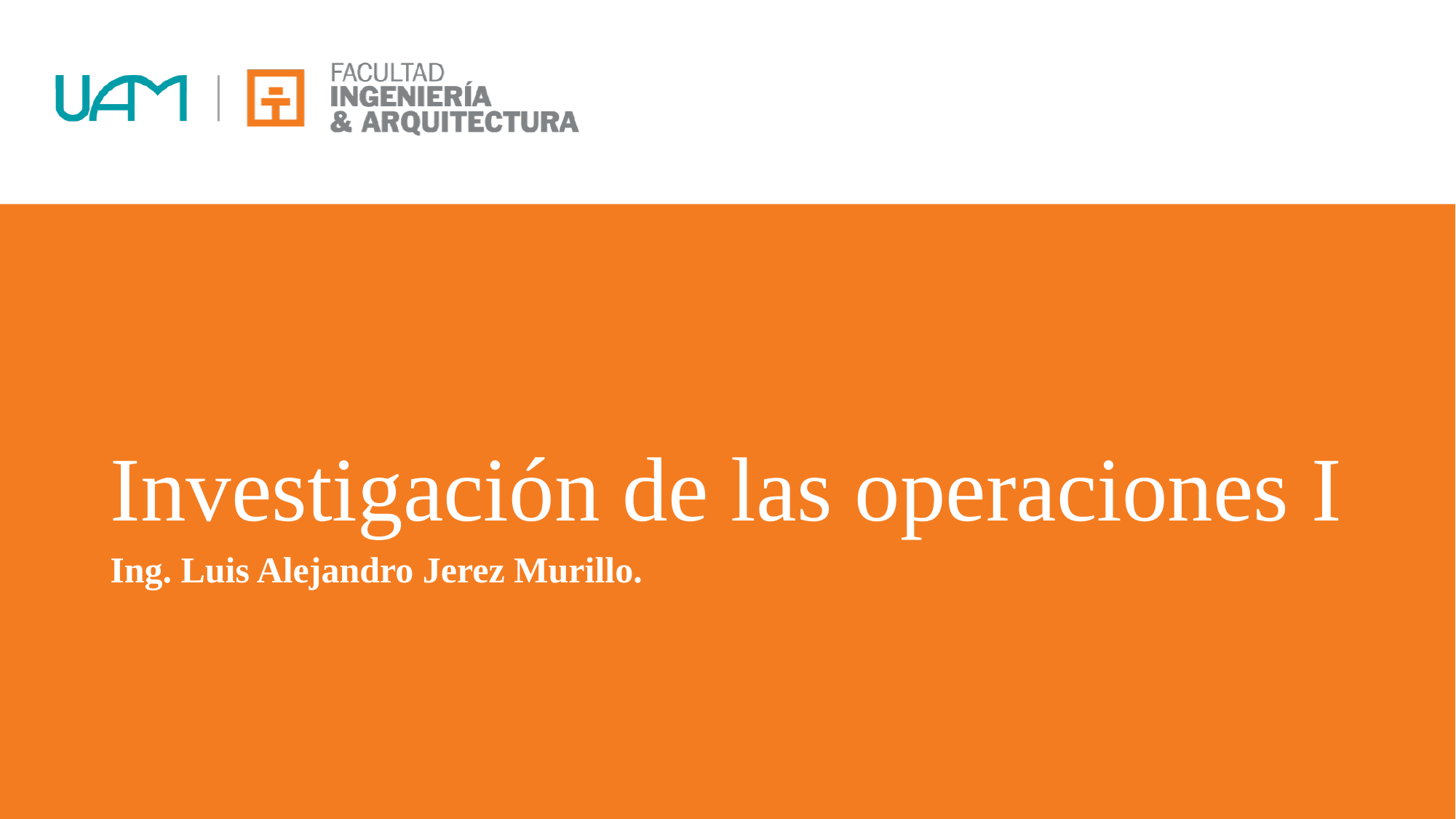

# Investigación de las operaciones I
Ing. Luis Alejandro Jerez Murillo.